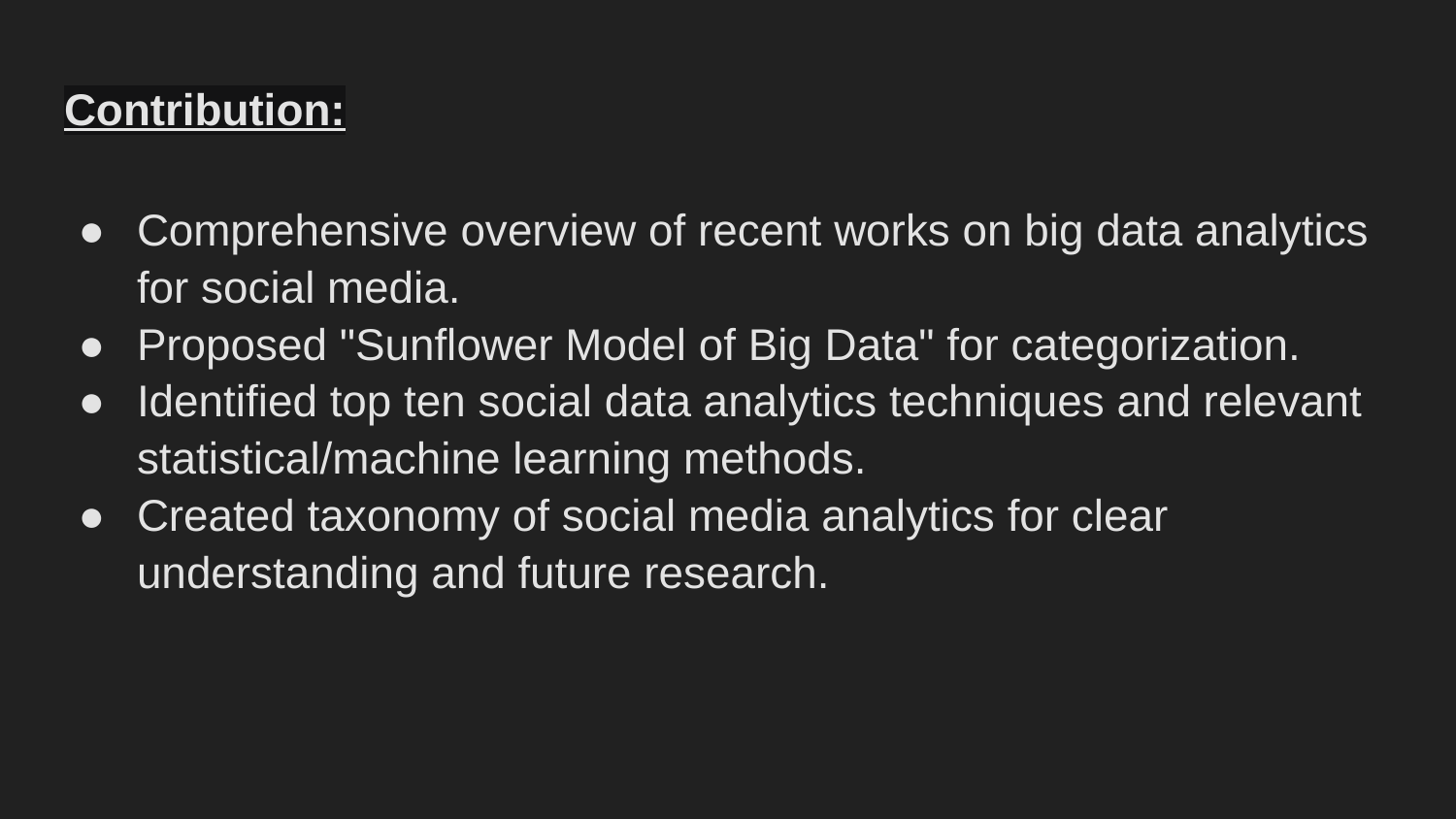

# Contribution:
Comprehensive overview of recent works on big data analytics for social media.
Proposed "Sunflower Model of Big Data" for categorization.
Identified top ten social data analytics techniques and relevant statistical/machine learning methods.
Created taxonomy of social media analytics for clear understanding and future research.